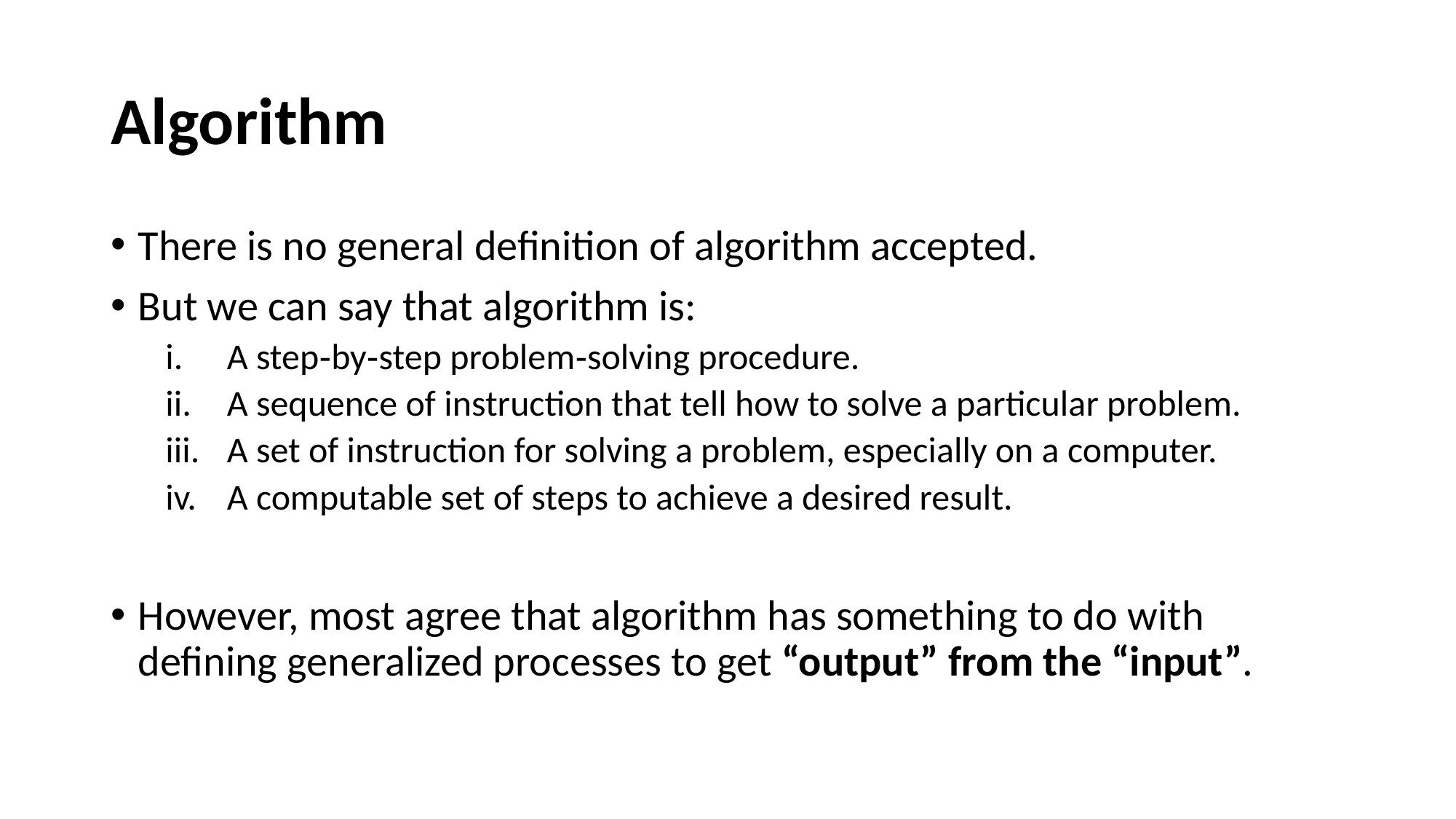

# Algorithm
There is no general definition of algorithm accepted.
But we can say that algorithm is:
A step‐by‐step problem‐solving procedure.
A sequence of instruction that tell how to solve a particular problem.
A set of instruction for solving a problem, especially on a computer.
A computable set of steps to achieve a desired result.

However, most agree that algorithm has something to do with defining generalized processes to get “output” from the “input”.